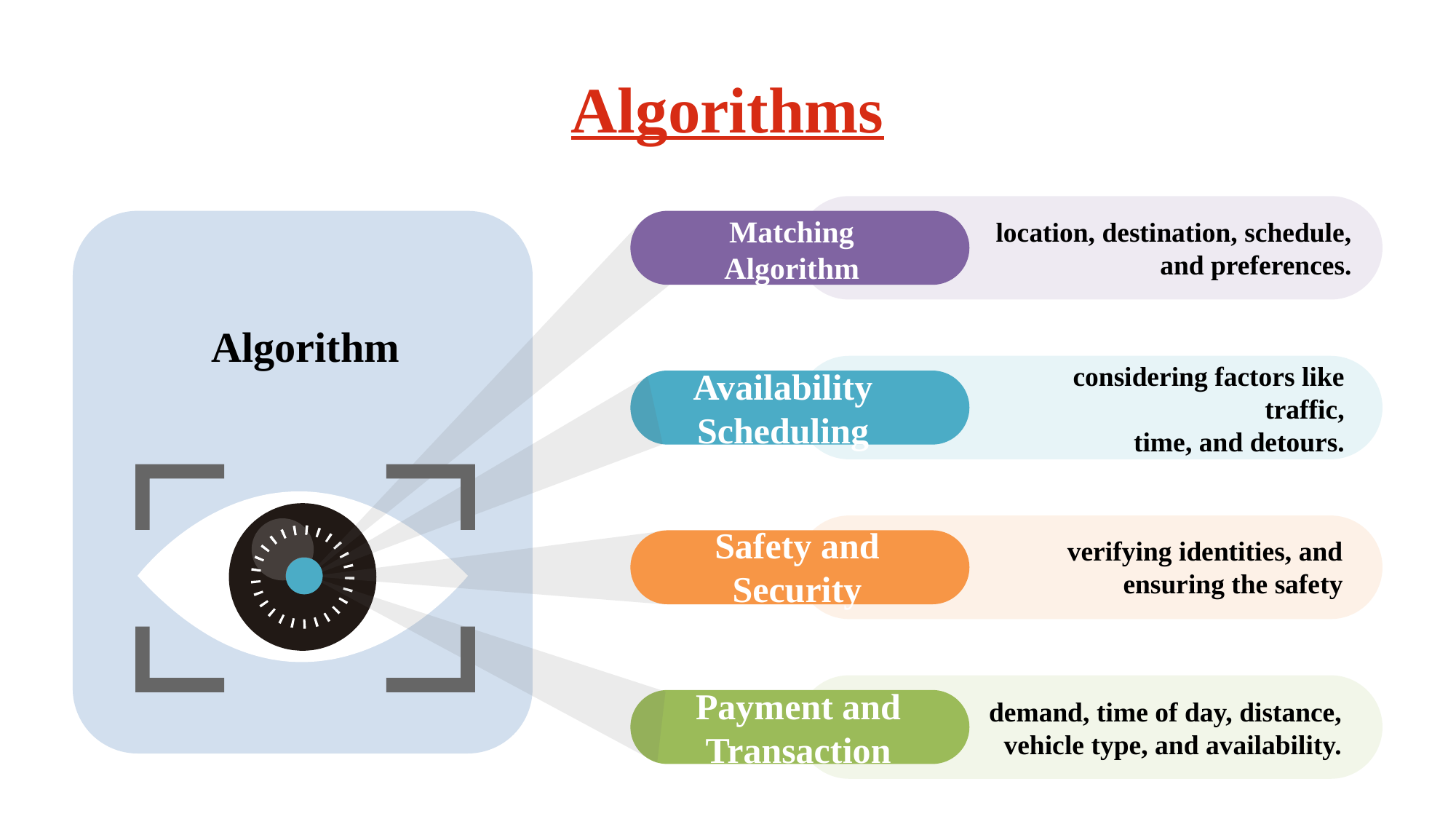

Algorithms

Matching Algorithm
 location, destination, schedule, and preferences.

Algorithm
considering factors like traffic, time, and detours.
Availability Scheduling

Safety and Security
verifying identities, and ensuring the safety

Payment and Transaction
demand, time of day, distance, vehicle type, and availability.